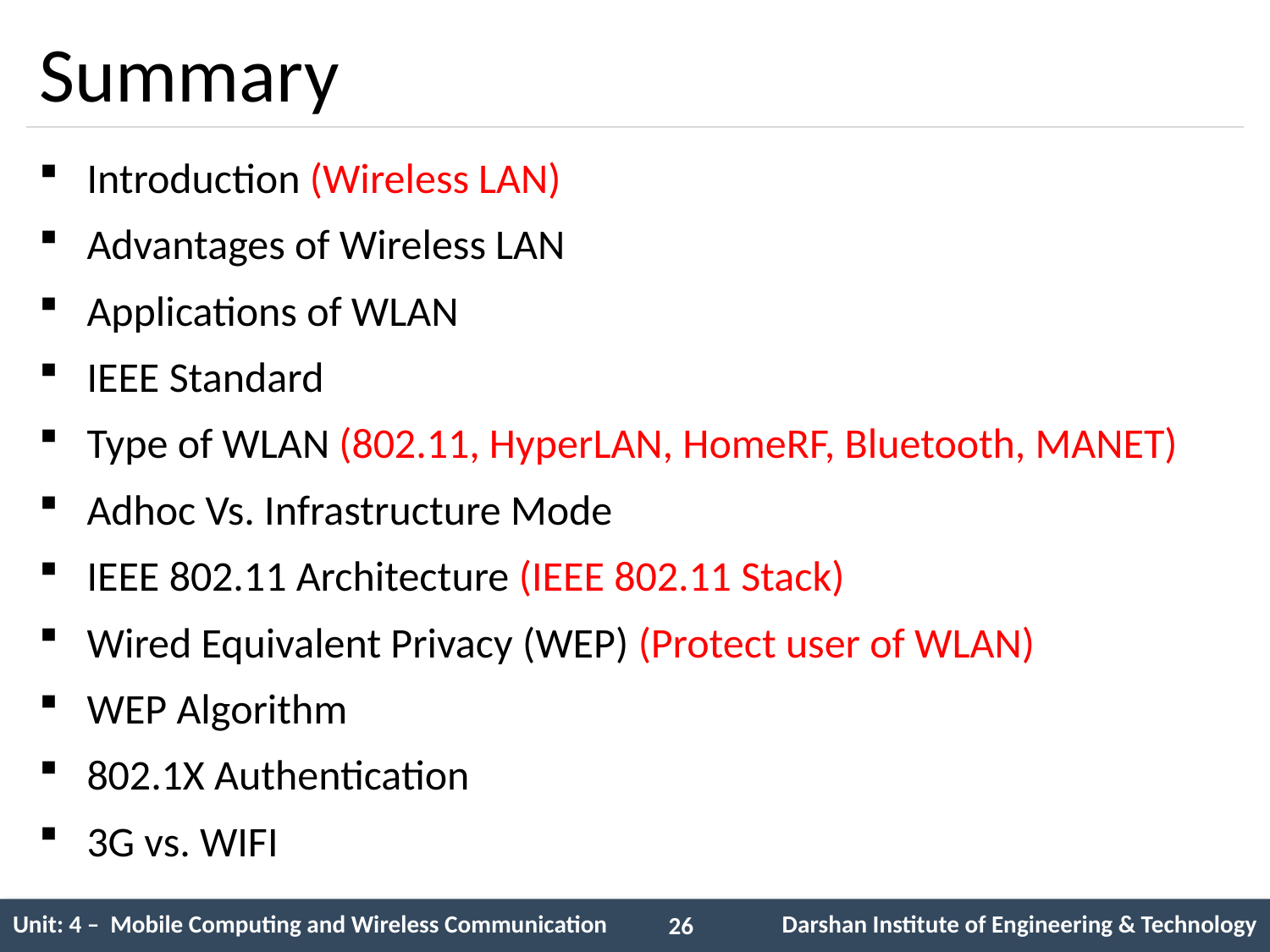

# Summary
Introduction (Wireless LAN)
Advantages of Wireless LAN
Applications of WLAN
IEEE Standard
Type of WLAN (802.11, HyperLAN, HomeRF, Bluetooth, MANET)
Adhoc Vs. Infrastructure Mode
IEEE 802.11 Architecture (IEEE 802.11 Stack)
Wired Equivalent Privacy (WEP) (Protect user of WLAN)
WEP Algorithm
802.1X Authentication
3G vs. WIFI